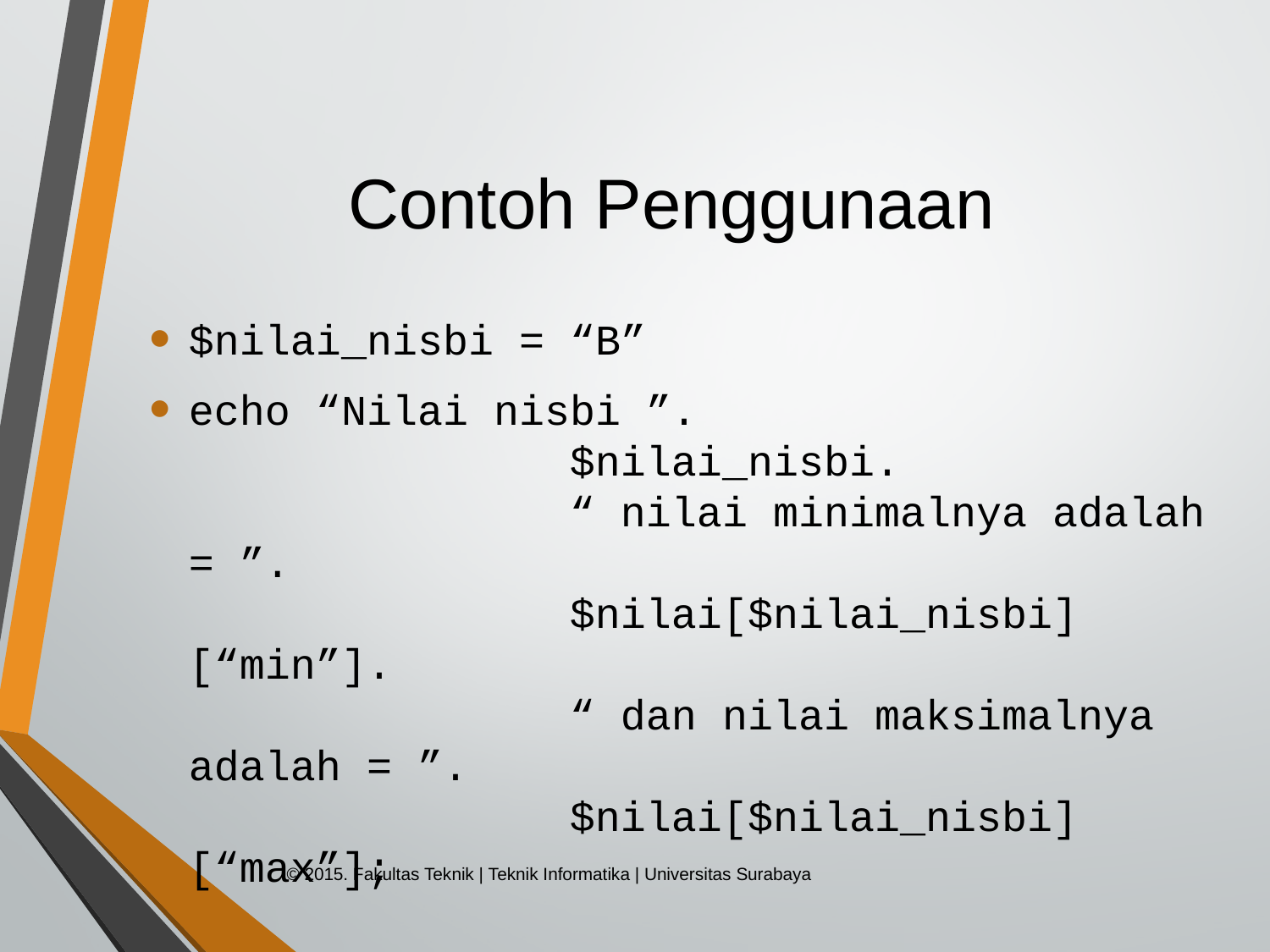

# Contoh Penggunaan
$nilai_nisbi = “B”
echo “Nilai nisbi ”.
			$nilai_nisbi.
			“ nilai minimalnya adalah = ”.
			$nilai[$nilai_nisbi][“min”].
			“ dan nilai maksimalnya adalah = ”.
			$nilai[$nilai_nisbi][“max”];
© 2015. Fakultas Teknik | Teknik Informatika | Universitas Surabaya